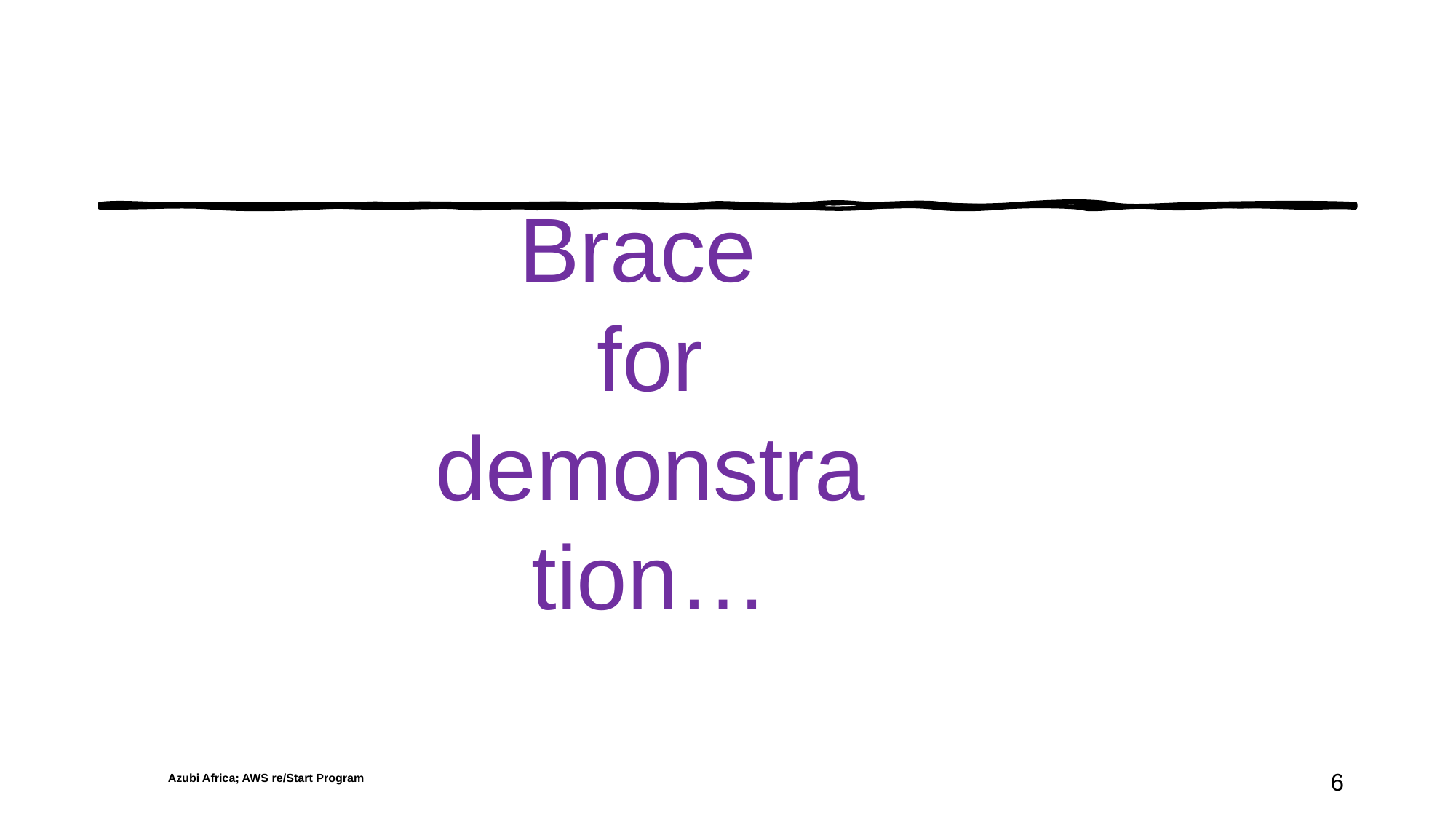

# Brace for demonstration…
Azubi Africa; AWS re/Start Program
6